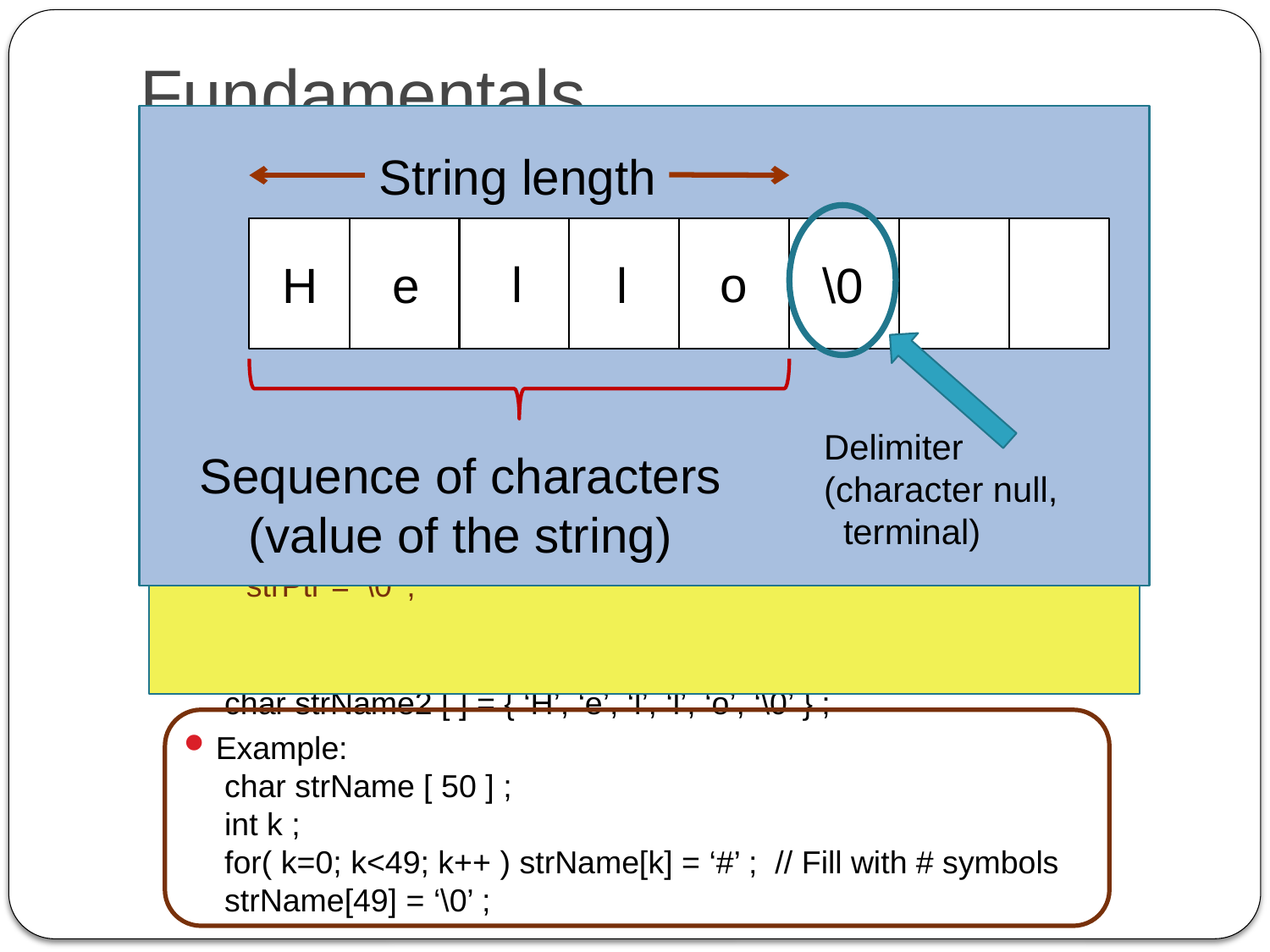

# Fundamentals

l
o
H
e
l
\0

Delimiter
(character null,
  terminal)
Sequence of characters
(value of the string)
String length
Defining a string container
Example:
 #define STRLEN  256
 char strName [ STRLEN ] ;
Example:
 char strName [ ] ;
 char * strPtr ;

Initialization
Example:
 char strName1 [ ] = “My name is Bob!” ;
 const char * strStatic = “String that cannot be changed!” ;
 char strName2 [ ] = { ‘H’, ‘e’, ‘l’, ‘l’, ‘o’, ‘\0’ } ;
Example:
 char strName [ 50 ] ;
 int k ;
 for( k=0; k<49; k++ ) strName[k] = ‘#’ ;  // Fill with # symbols
 strName[49] = ‘\0’ ;

Consider a variation of the second example, using pointers:
 char strName [ 50 ] , * strPtr ;
 int k ;
 for( k=0, strPtr = strName ; k<49; k++, strPtr++ ) *strPtr = ‘#’ ;
 *strPtr = ‘\0’ ;